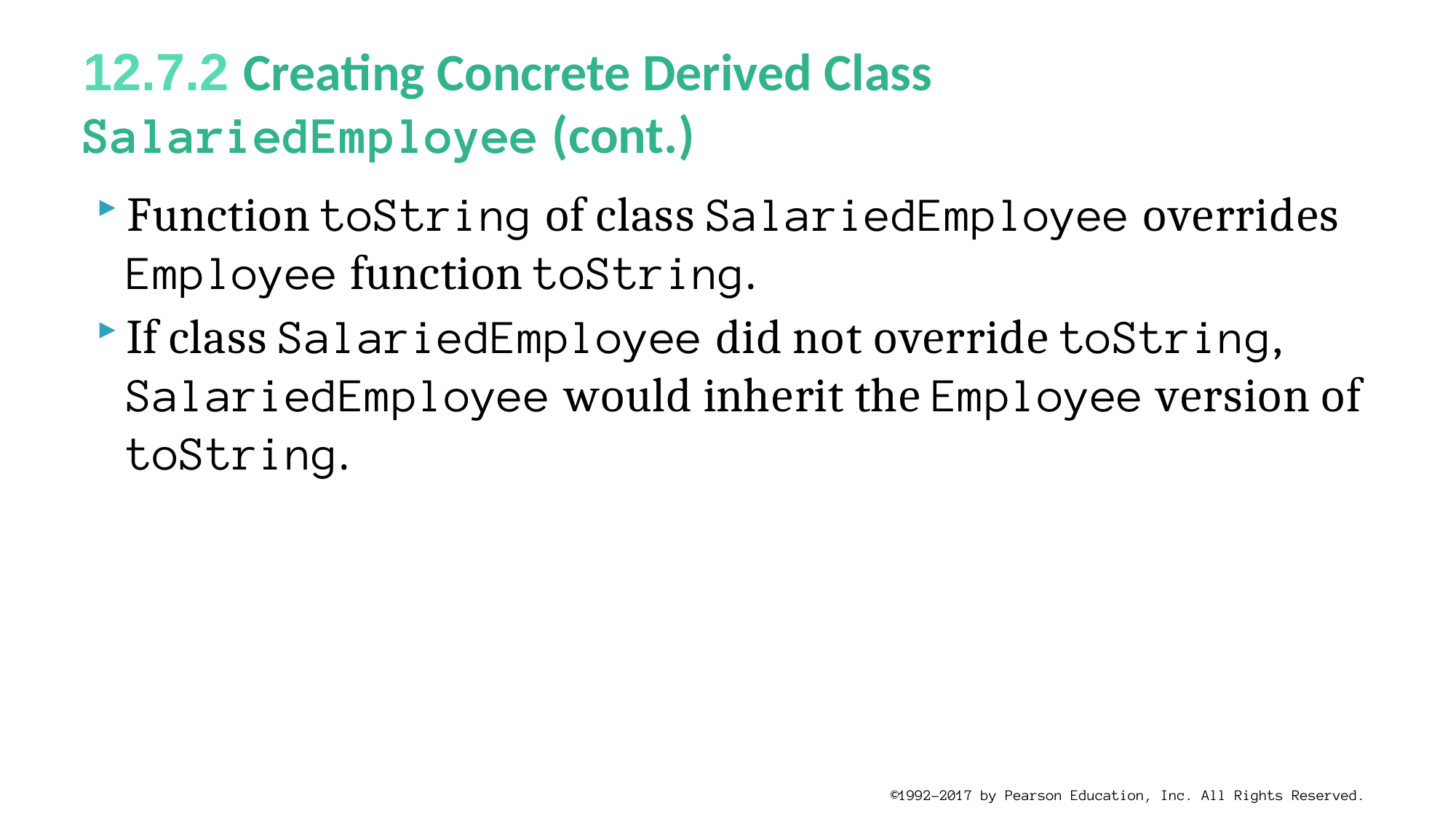

# 12.7.2 Creating Concrete Derived Class SalariedEmployee (cont.)
Function toString of class SalariedEmployee overrides Employee function toString.
If class SalariedEmployee did not override toString, SalariedEmployee would inherit the Employee version of toString.
©1992-2017 by Pearson Education, Inc. All Rights Reserved.